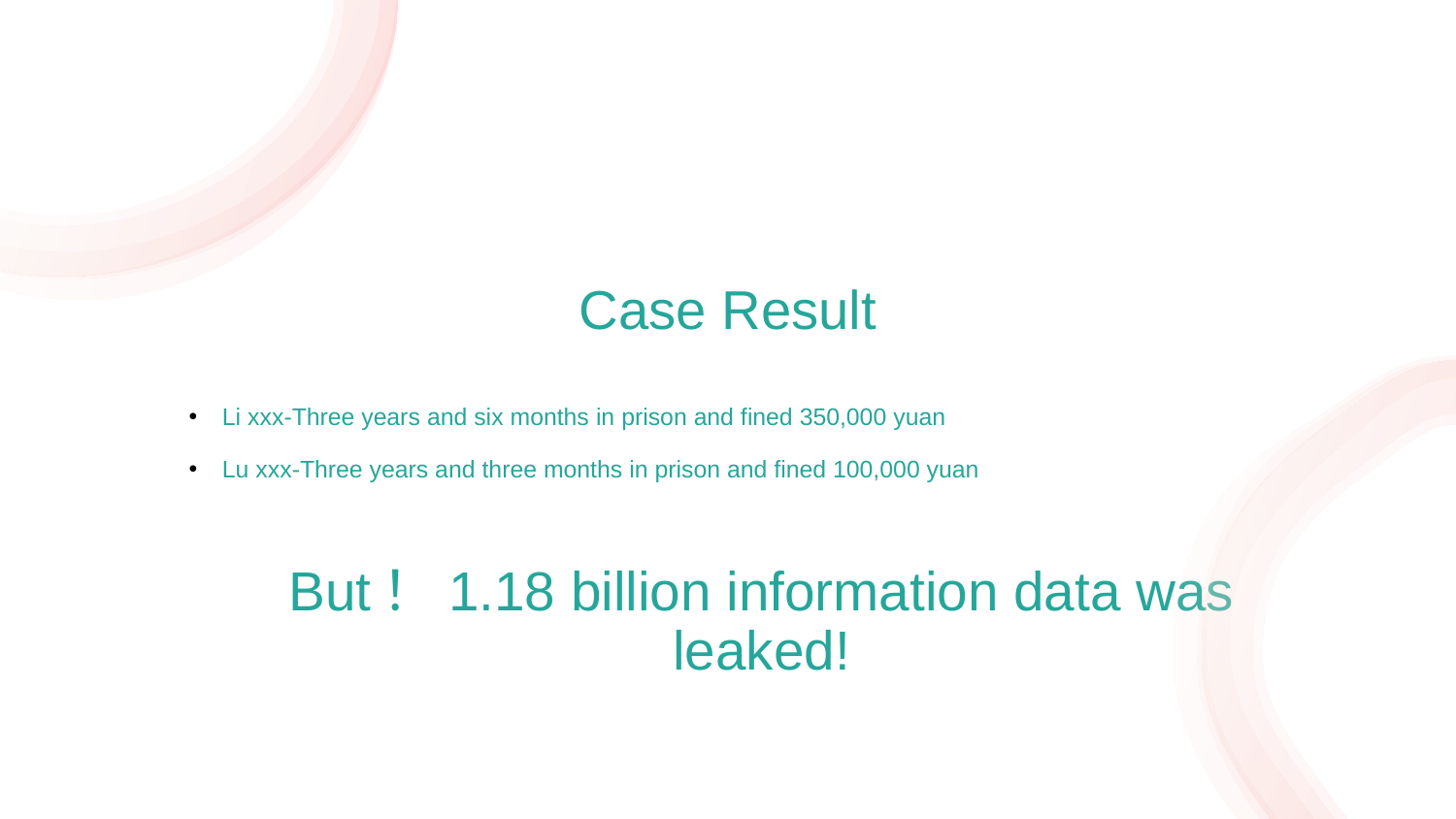

# Case Result
Li xxx-Three years and six months in prison and fined 350,000 yuan

Lu xxx-Three years and three months in prison and fined 100,000 yuan

But！1.18 billion information data was leaked!